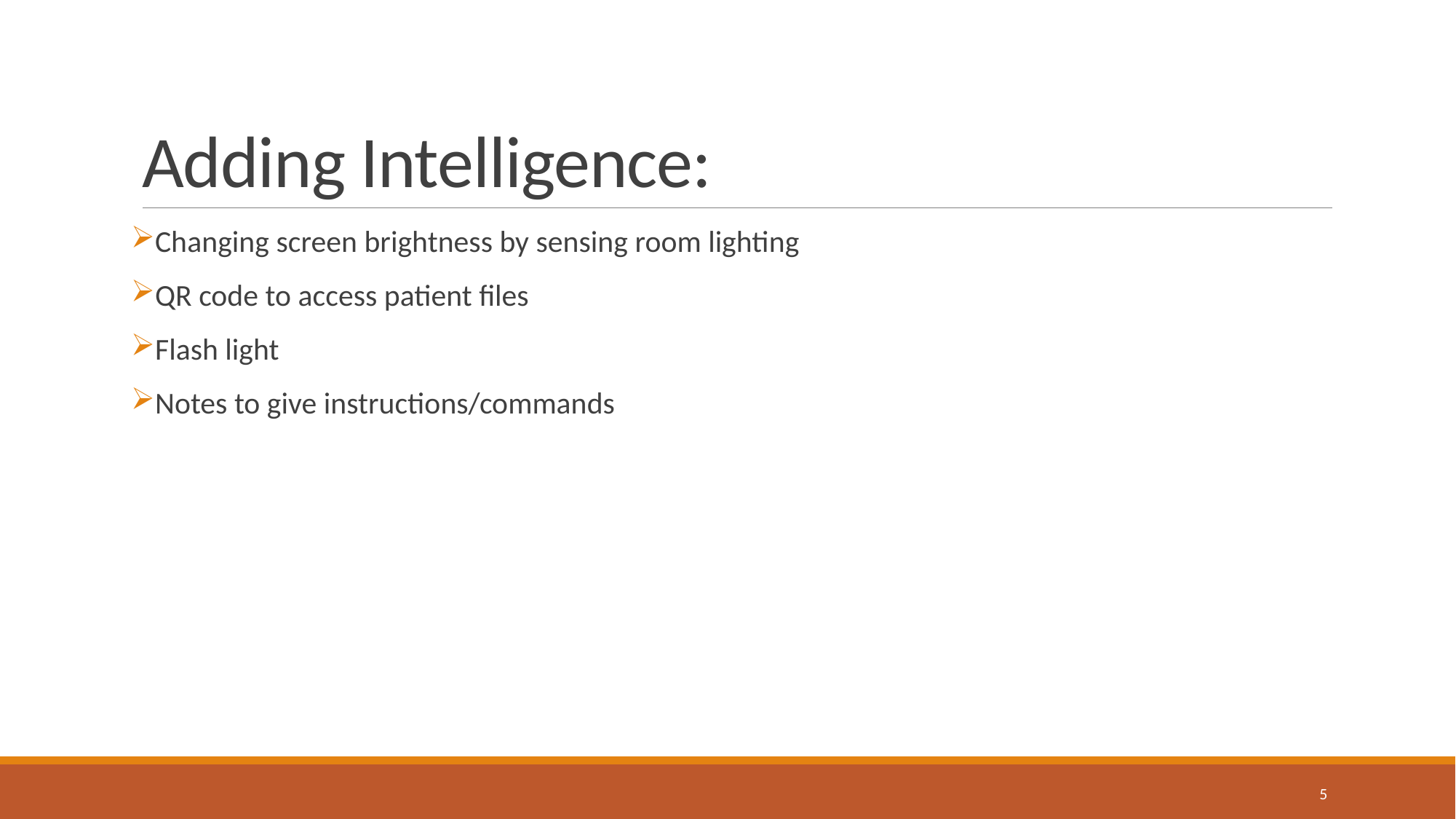

# Adding Intelligence:
Changing screen brightness by sensing room lighting
QR code to access patient files
Flash light
Notes to give instructions/commands

5